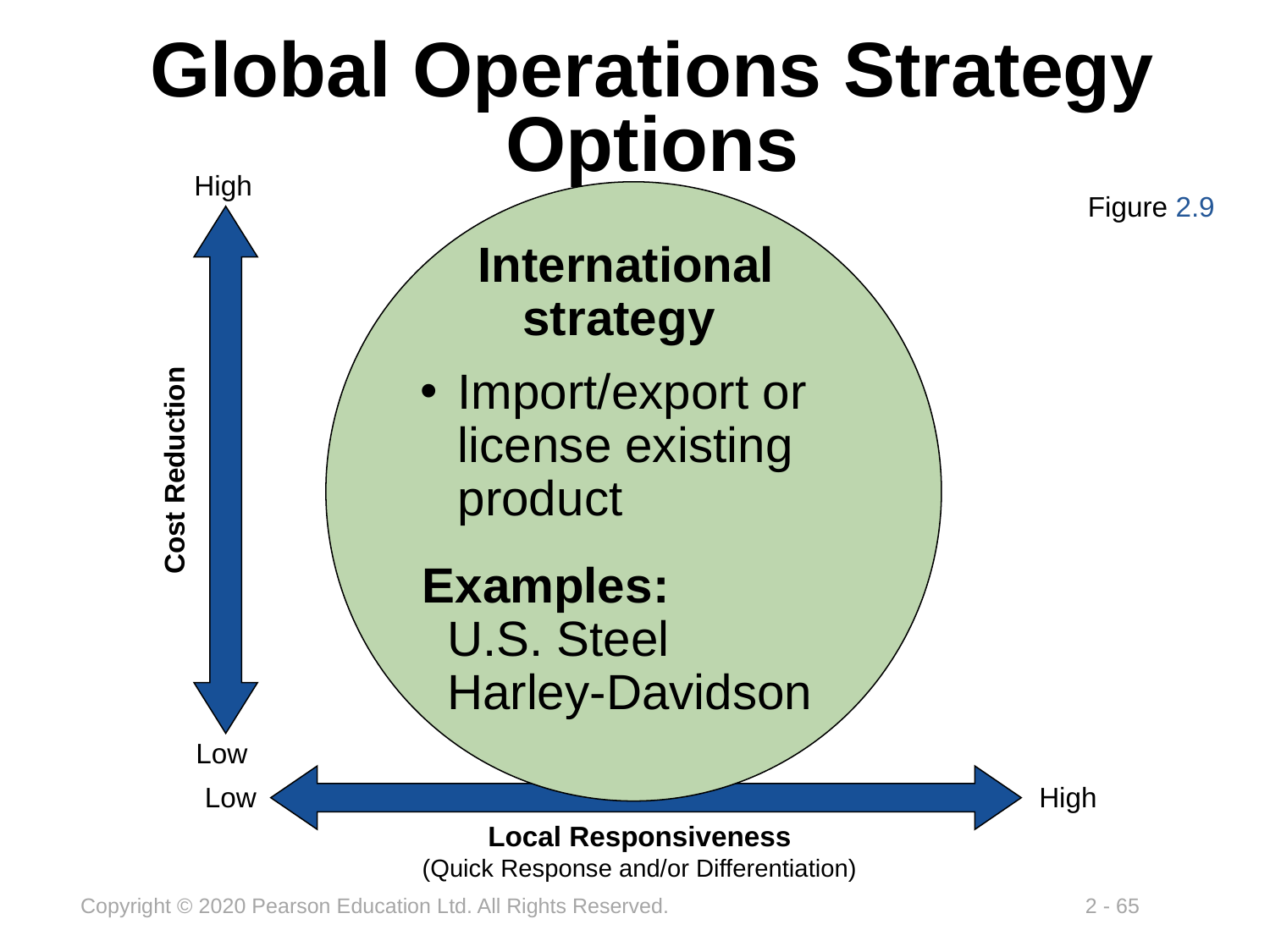

# Global Operations Strategy Options
High

Cost Reduction
Low
Low
High
Local Responsiveness
(Quick Response and/or Differentiation)

International strategy
Import/export or license existing product
Examples:
U.S. Steel
Harley-Davidson
Figure 2.9